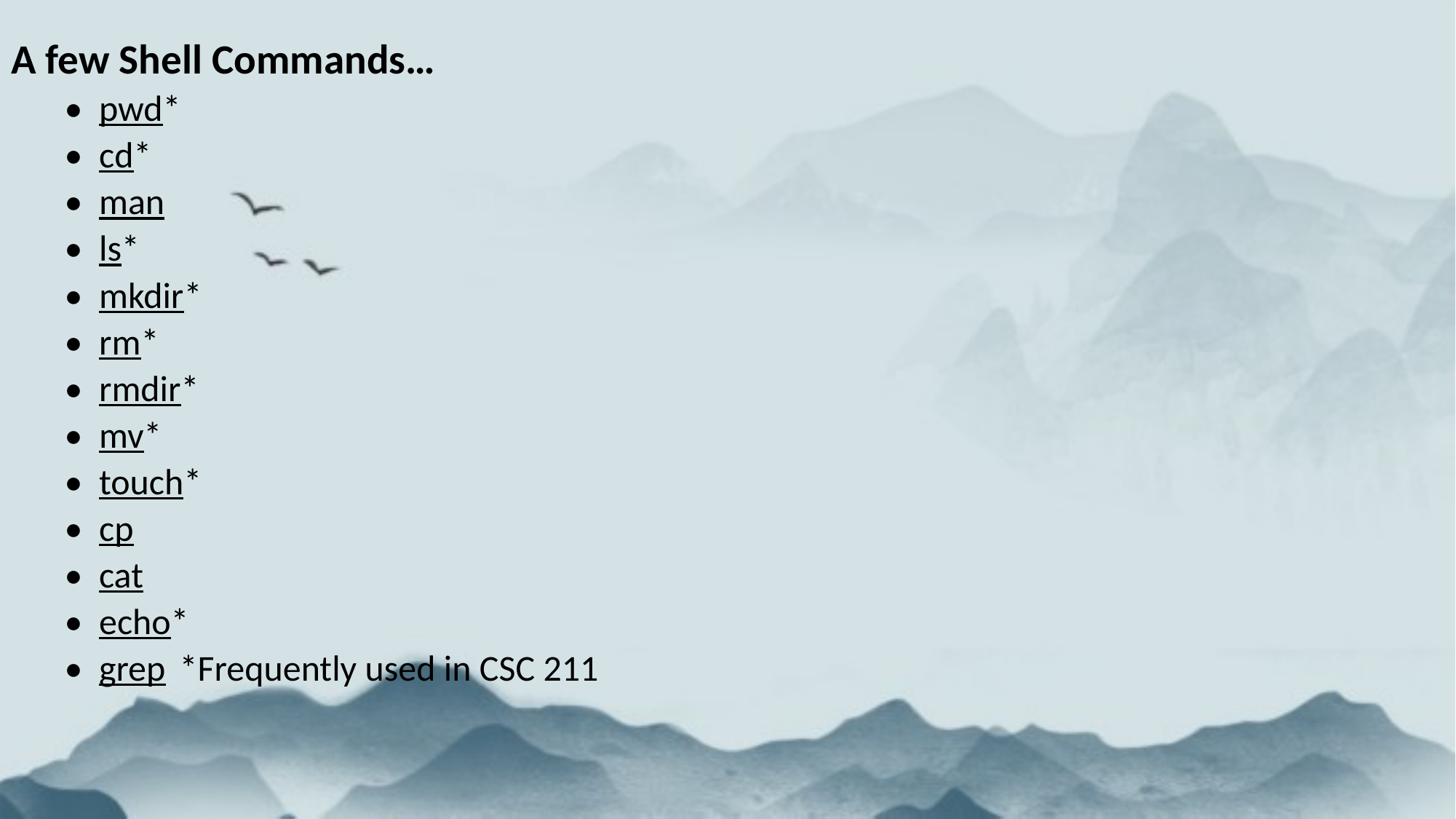

A few Shell Commands…
	•  pwd*
	•  cd*
	•  man
	•  ls*
	•  mkdir*
	•  rm*
	•  rmdir*
	•  mv*
	•  touch*
	•  cp
	•  cat
	•  echo*
	•  grep					 *Frequently used in CSC 211